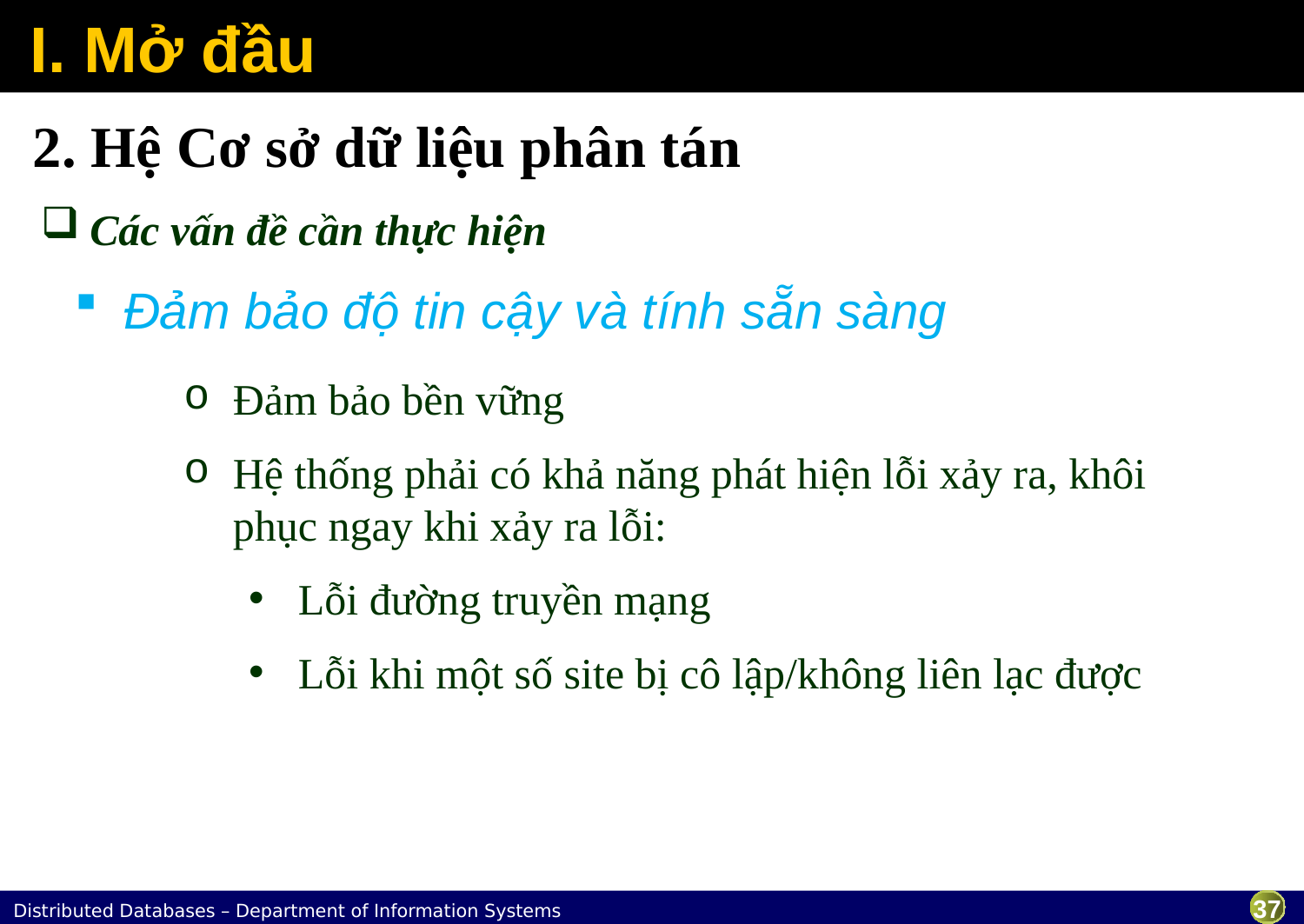

# I. Mở đầu
2. Hệ Cơ sở dữ liệu phân tán
Các vấn đề cần thực hiện
Đảm bảo độ tin cậy và tính sẵn sàng
Đảm bảo bền vững
Hệ thống phải có khả năng phát hiện lỗi xảy ra, khôi phục ngay khi xảy ra lỗi:
Lỗi đường truyền mạng
Lỗi khi một số site bị cô lập/không liên lạc được
File 1
File 2
program 3
File 3
data description 3